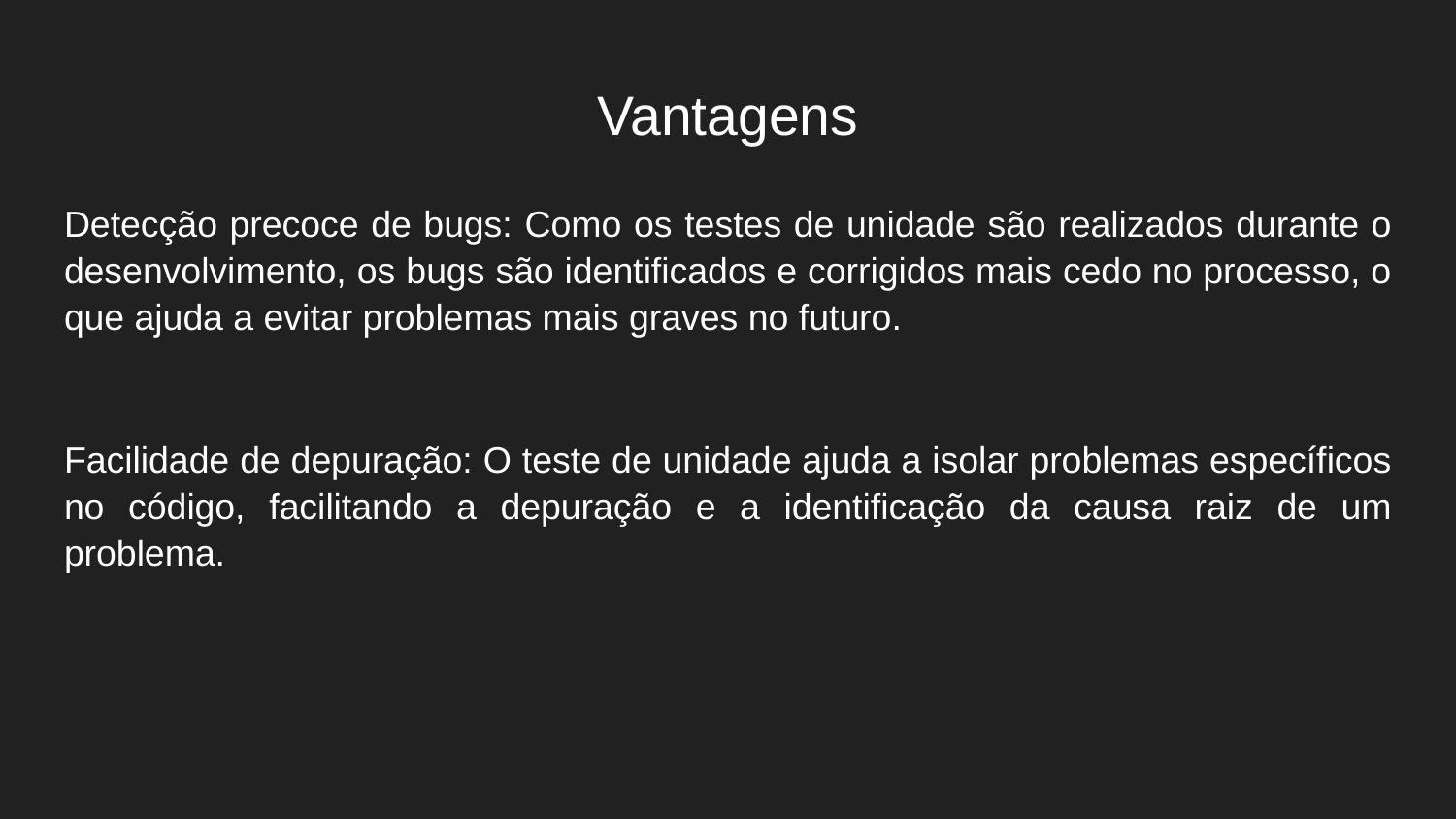

# Vantagens
Detecção precoce de bugs: Como os testes de unidade são realizados durante o desenvolvimento, os bugs são identificados e corrigidos mais cedo no processo, o que ajuda a evitar problemas mais graves no futuro.

Facilidade de depuração: O teste de unidade ajuda a isolar problemas específicos no código, facilitando a depuração e a identificação da causa raiz de um problema.